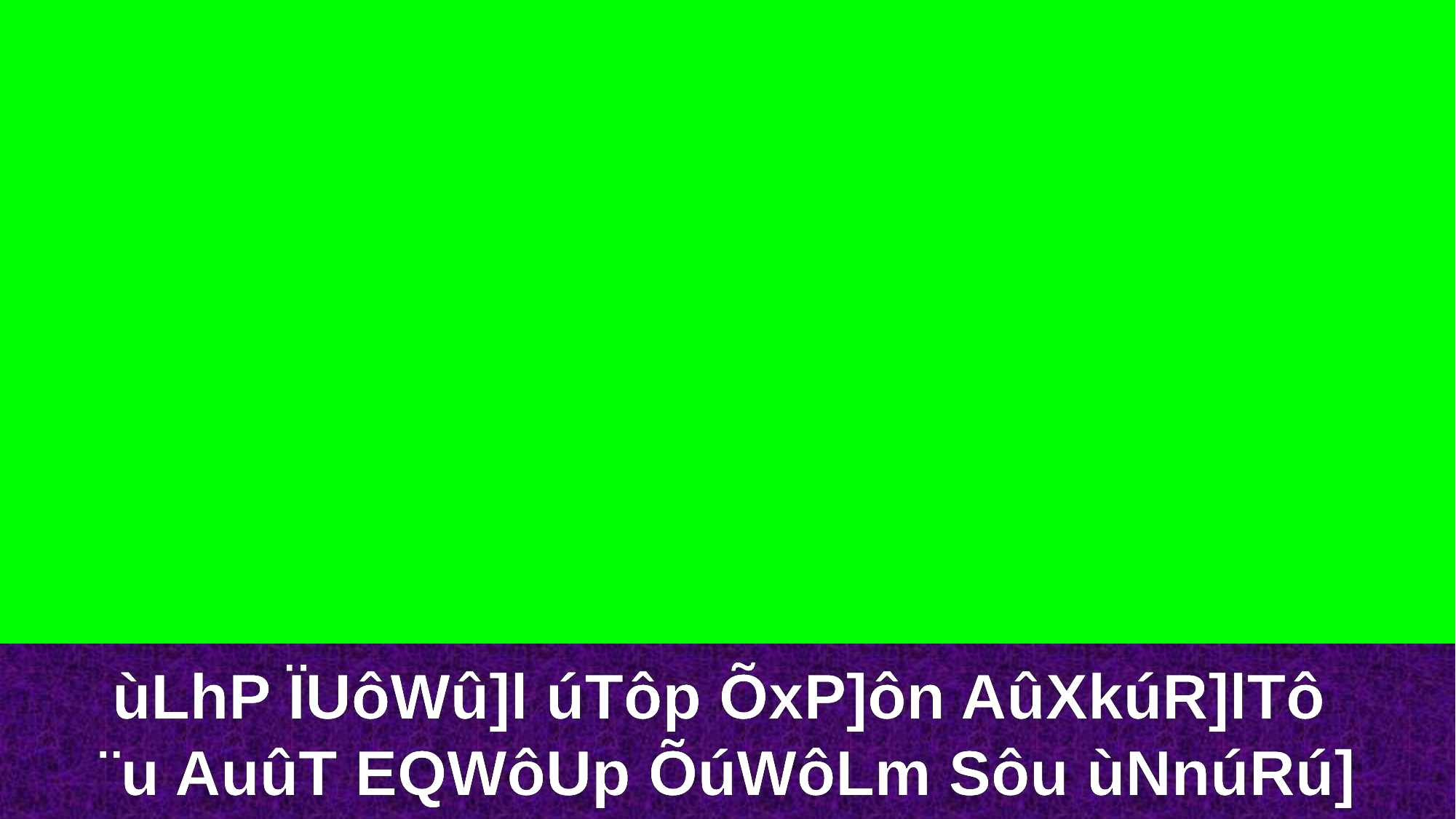

ùLhP ÏUôWû]l úTôp ÕxP]ôn AûXkúR]lTô
¨u AuûT EQWôUp ÕúWôLm Sôu ùNnúRú]